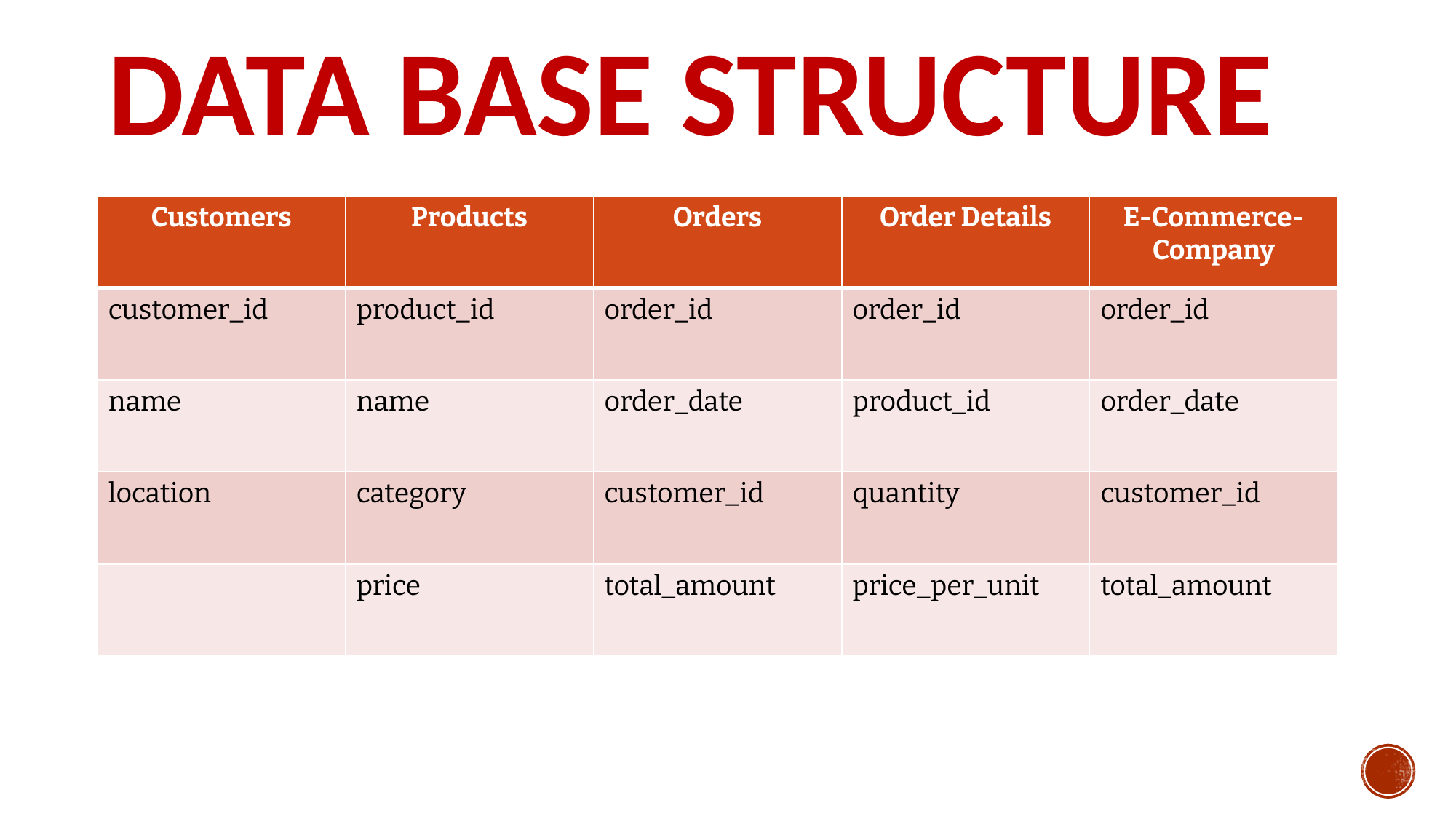

Data Base Structure
| Customers | Products | Orders | Order Details | E-Commerce-Company |
| --- | --- | --- | --- | --- |
| customer\_id | product\_id | order\_id | order\_id | order\_id |
| name | name | order\_date | product\_id | order\_date |
| location | category | customer\_id | quantity | customer\_id |
|  | price | total\_amount | price\_per\_unit | total\_amount |